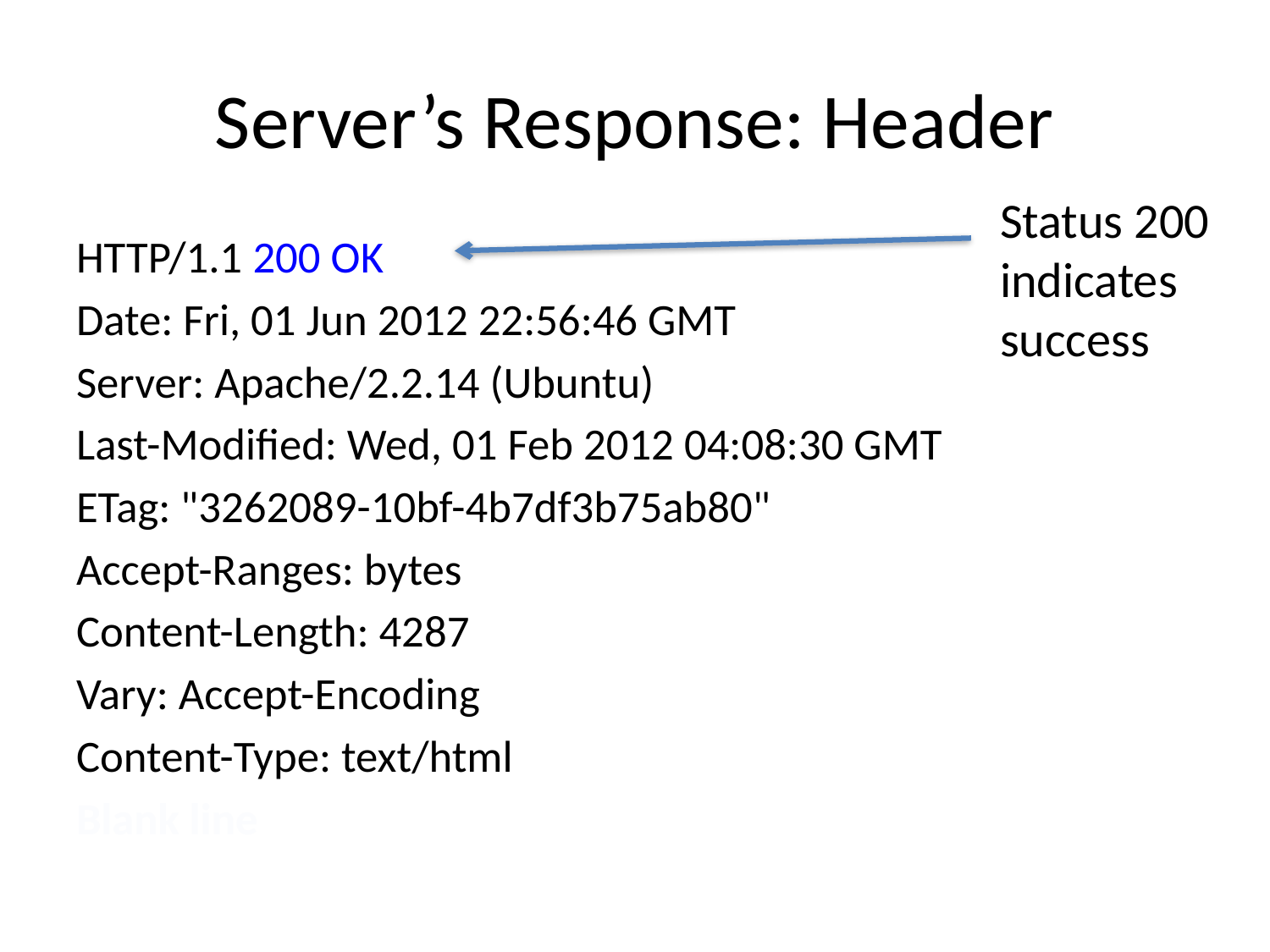

# Server’s Response: Header
Status 200 indicates success
HTTP/1.1 200 OK
Date: Fri, 01 Jun 2012 22:56:46 GMT
Server: Apache/2.2.14 (Ubuntu)
Last-Modified: Wed, 01 Feb 2012 04:08:30 GMT
ETag: "3262089-10bf-4b7df3b75ab80"
Accept-Ranges: bytes
Content-Length: 4287
Vary: Accept-Encoding
Content-Type: text/html
Blank line